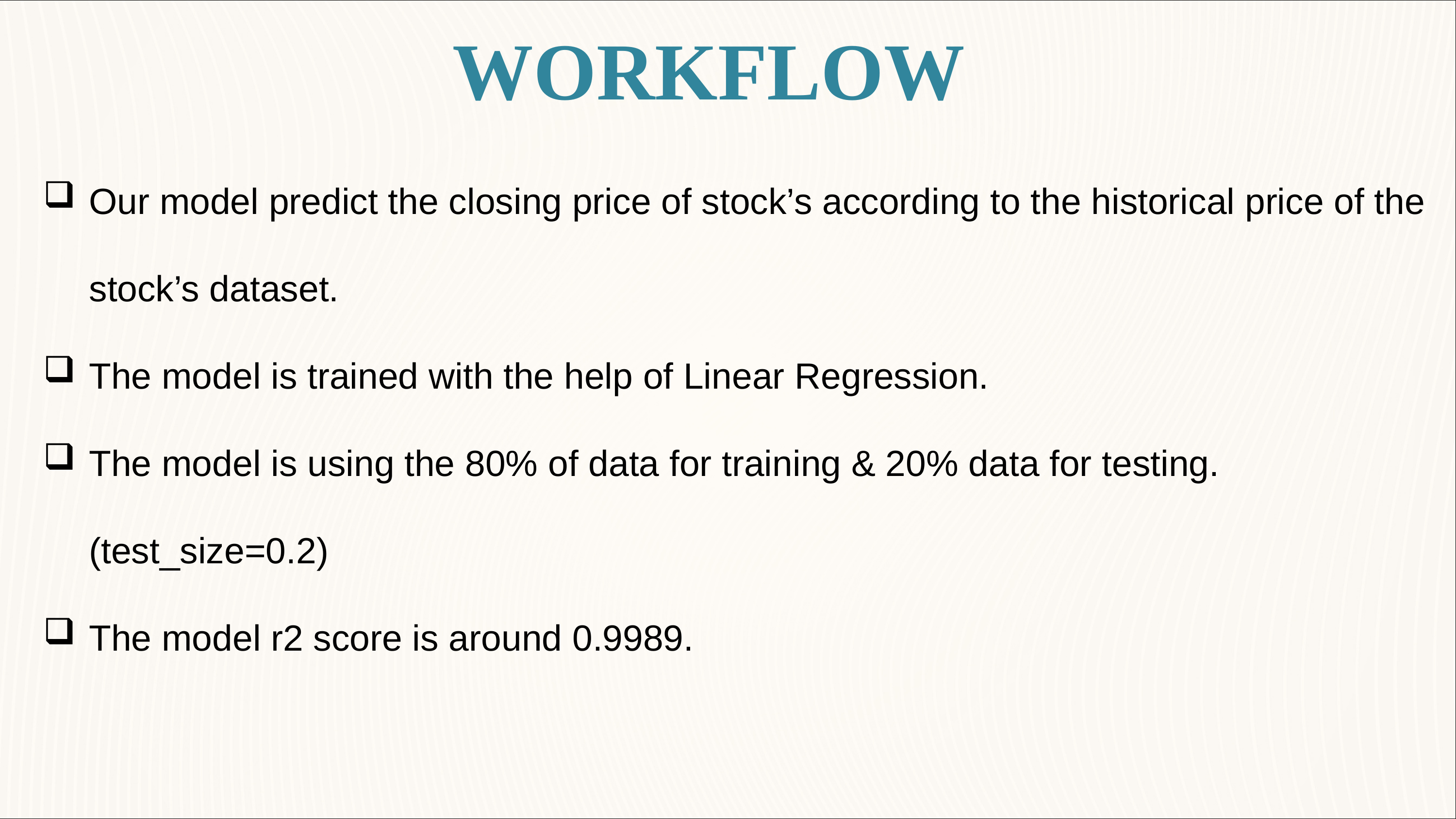

WORKFLOW

Our model predict the closing price of stock’s according to the historical price of the stock’s dataset.
The model is trained with the help of Linear Regression.
The model is using the 80% of data for training & 20% data for testing. (test_size=0.2)
The model r2 score is around 0.9989.